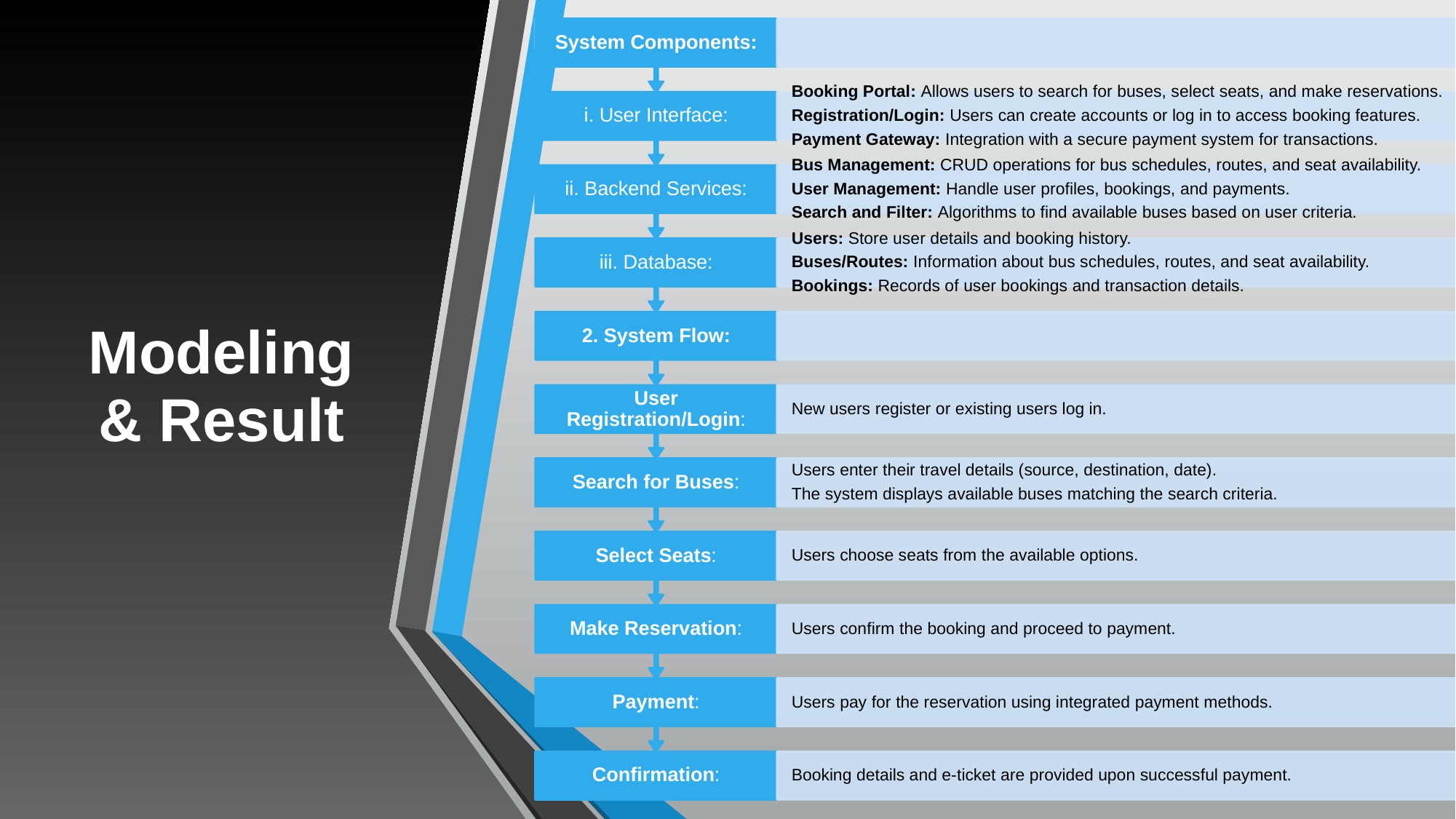

Confirmation:
Booking details and e-ticket are provided upon successful payment.
Payment:
Users pay for the reservation using integrated payment methods.
Make Reservation:
Users confirm the booking and proceed to payment.
Select Seats:
Users choose seats from the available options.
Search for Buses:
Users enter their travel details (source, destination, date).
The system displays available buses matching the search criteria.
User Registration/Login:
New users register or existing users log in.
2. System Flow:
2. System Flow:
iii. Database:
Users: Store user details and booking history.
Buses/Routes: Information about bus schedules, routes, and seat availability.
Bookings: Records of user bookings and transaction details.
ii. Backend Services:
Bus Management: CRUD operations for bus schedules, routes, and seat availability.
User Management: Handle user profiles, bookings, and payments.
Search and Filter: Algorithms to find available buses based on user criteria.
i. User Interface:
Booking Portal: Allows users to search for buses, select seats, and make reservations.
Registration/Login: Users can create accounts or log in to access booking features.
Payment Gateway: Integration with a secure payment system for transactions.
System Components:
System Components:
Modeling & Result